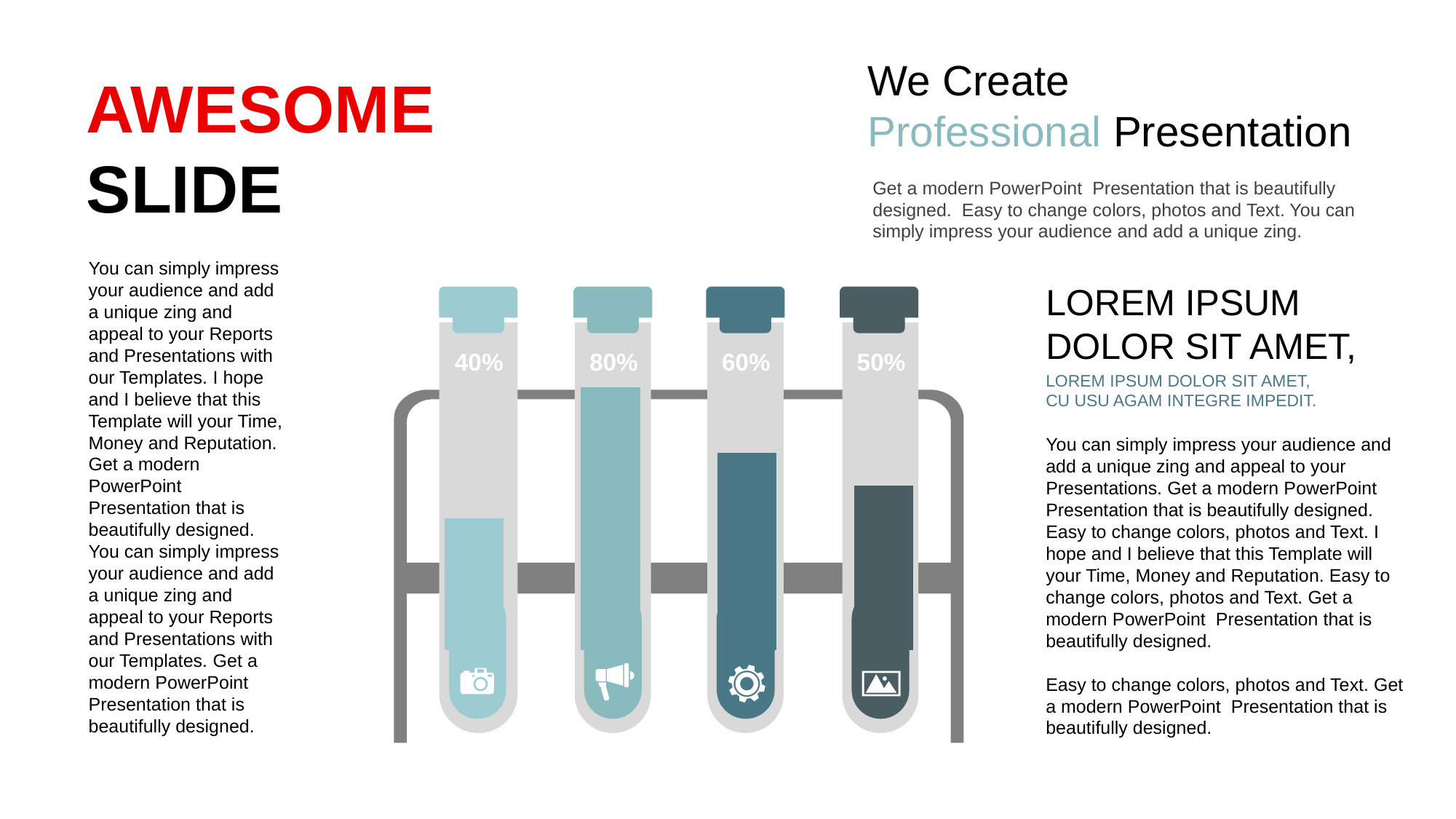

We Create
Professional Presentation
AWESOME
SLIDE
Get a modern PowerPoint  Presentation that is beautifully designed.  Easy to change colors, photos and Text. You can simply impress your audience and add a unique zing.
You can simply impress your audience and add a unique zing and appeal to your Reports and Presentations with our Templates. I hope and I believe that this Template will your Time, Money and Reputation. Get a modern PowerPoint  Presentation that is beautifully designed. You can simply impress your audience and add a unique zing and appeal to your Reports and Presentations with our Templates. Get a modern PowerPoint  Presentation that is beautifully designed.
LOREM IPSUM
DOLOR SIT AMET,

40%
80%
60%
50%

### Chart

| Category | Series 1 |
|---|---|
| Category 1 | 40.0 |
| Category 2 | 80.0 |
| Category 3 | 60.0 |
| Category 4 | 50.0 |
LOREM IPSUM DOLOR SIT AMET,
CU USU AGAM INTEGRE IMPEDIT.

You can simply impress your audience and add a unique zing and appeal to your Presentations. Get a modern PowerPoint  Presentation that is beautifully designed. Easy to change colors, photos and Text. I hope and I believe that this Template will your Time, Money and Reputation. Easy to change colors, photos and Text. Get a modern PowerPoint  Presentation that is beautifully designed.

Easy to change colors, photos and Text. Get a modern PowerPoint  Presentation that is beautifully designed.